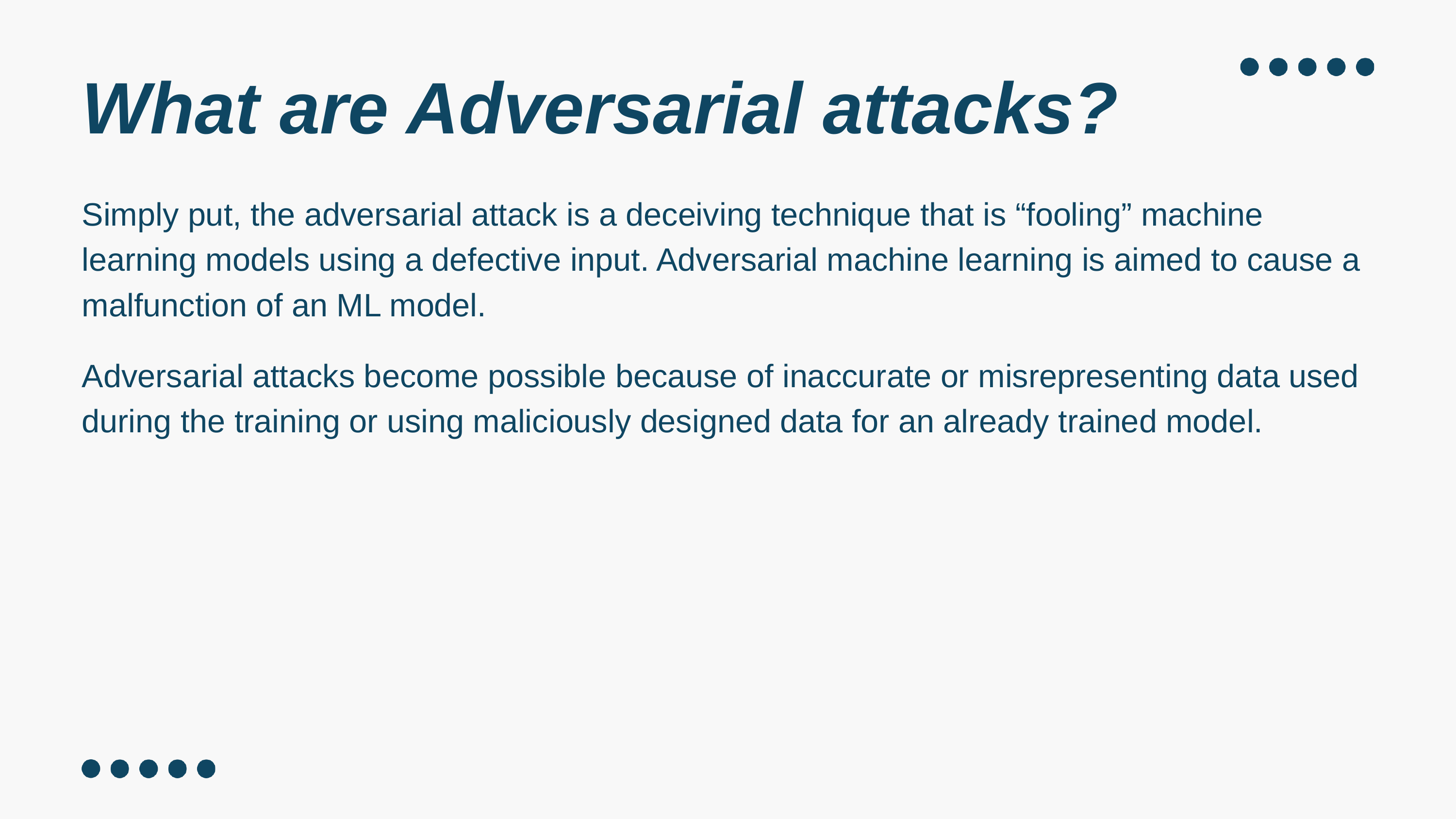

What are Adversarial attacks?

Simply put, the adversarial attack is a deceiving technique that is “fooling” machine learning models using a defective input. Adversarial machine learning is aimed to cause a malfunction of an ML model.
Adversarial attacks become possible because of inaccurate or misrepresenting data used during the training or using maliciously designed data for an already trained model.